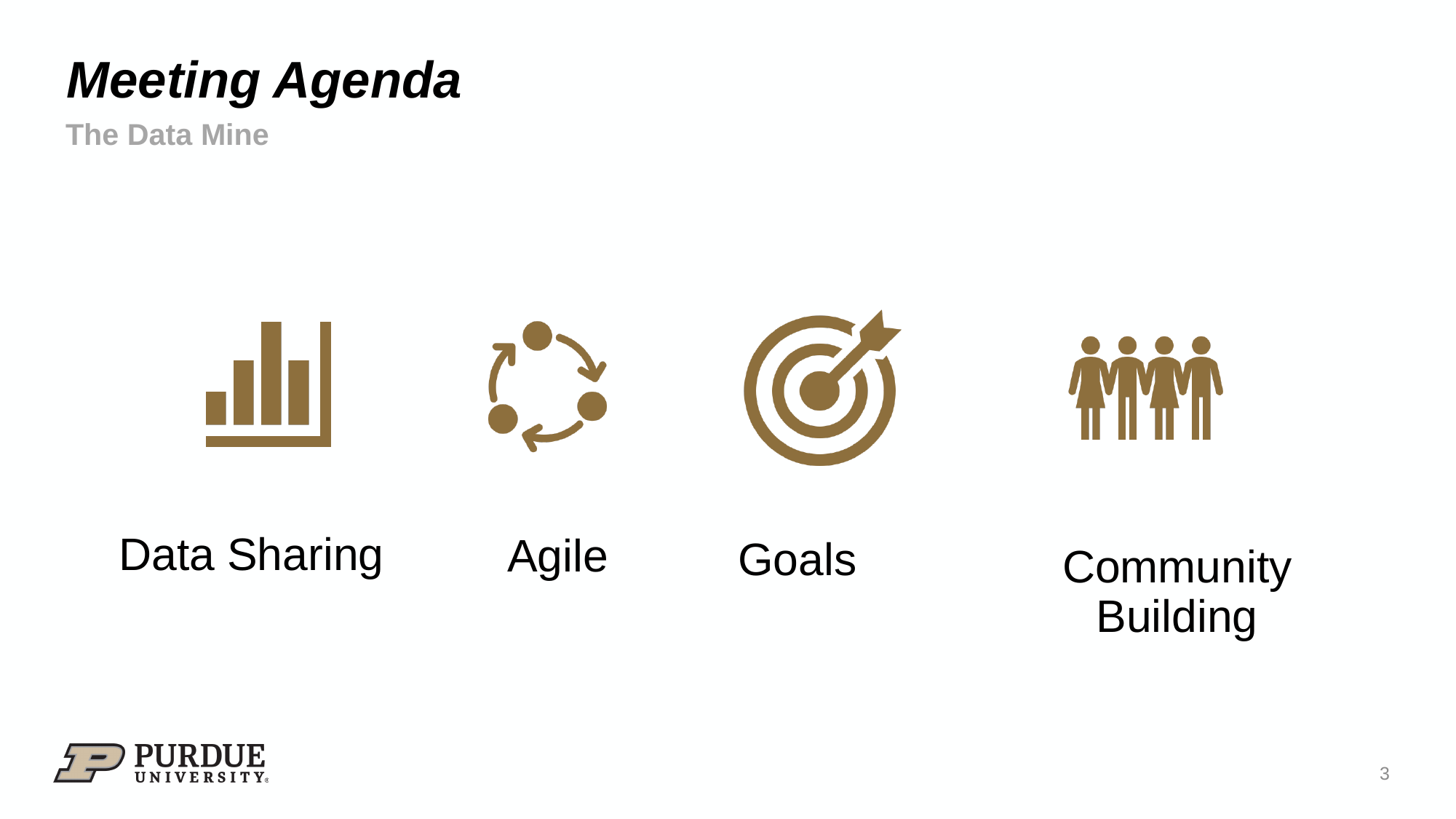

# Meeting Agenda
The Data Mine
Data Sharing
Agile
Community Building

Goals
3